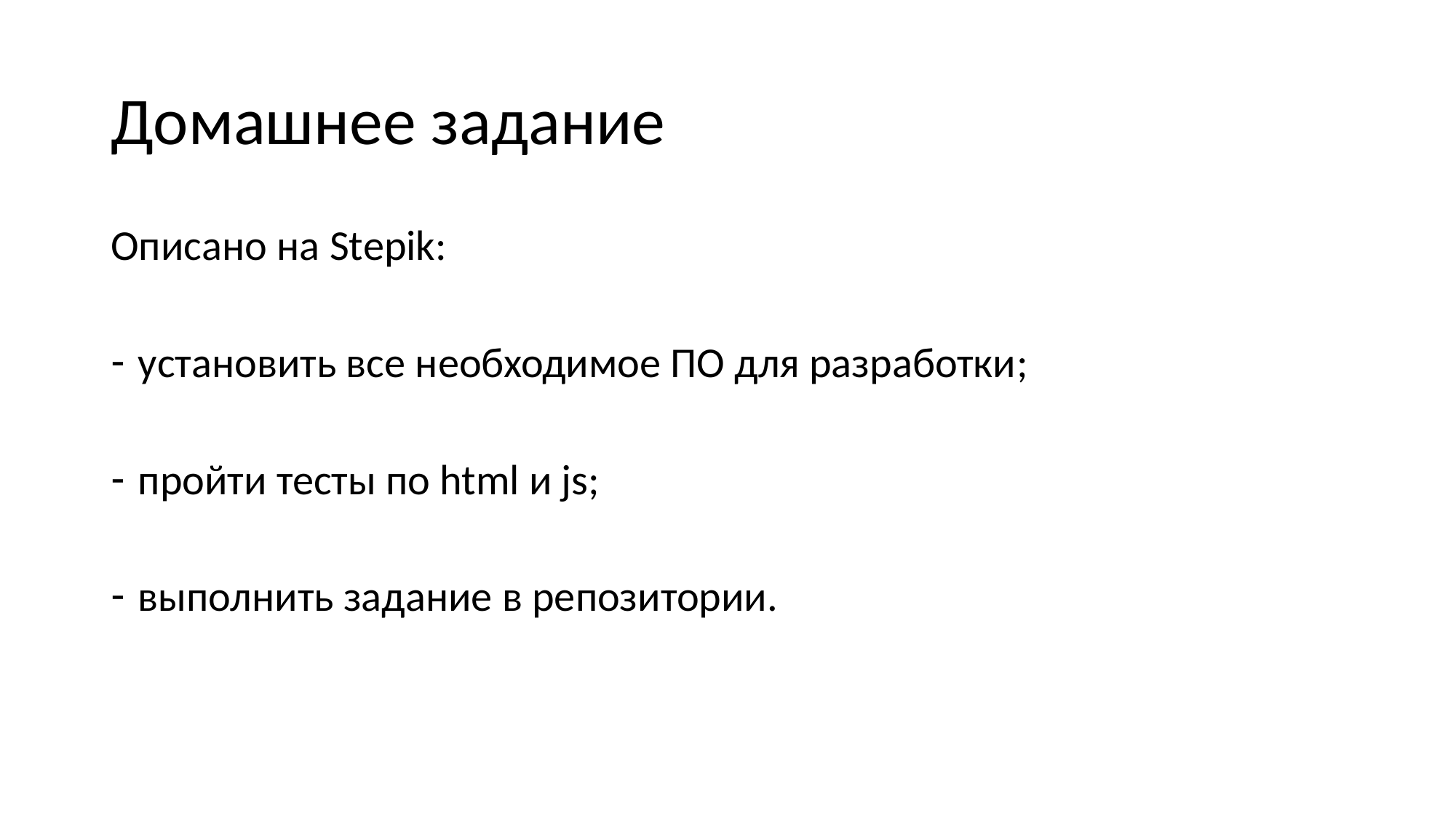

# Домашнее задание
Описано на Stepik:
установить все необходимое ПО для разработки;
пройти тесты по html и js;
выполнить задание в репозитории.